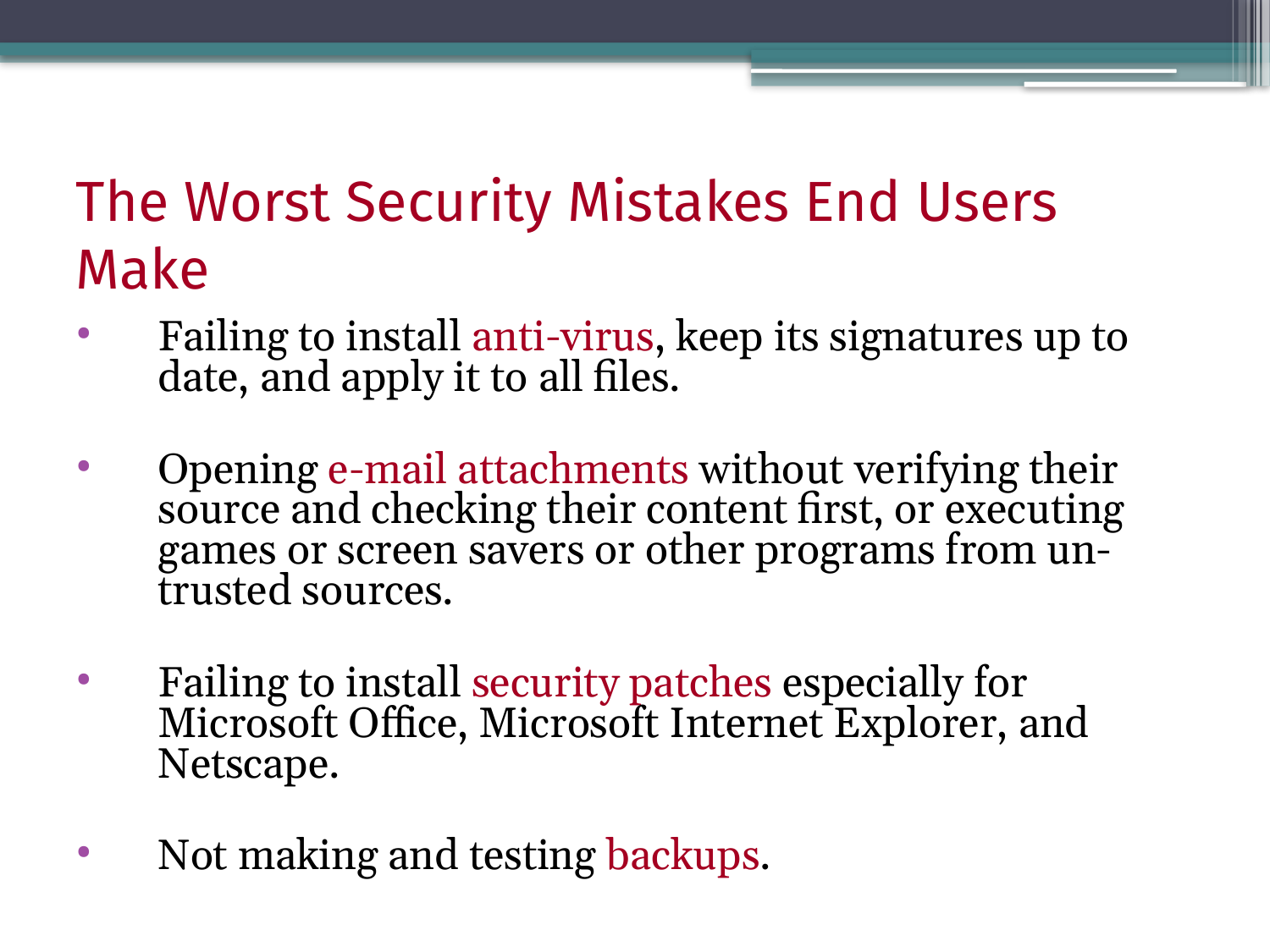

# The Worst Security Mistakes End Users Make
Failing to install anti-virus, keep its signatures up to date, and apply it to all files.

Opening e-mail attachments without verifying their source and checking their content first, or executing games or screen savers or other programs from un-trusted sources.

Failing to install security patches especially for Microsoft Office, Microsoft Internet Explorer, and Netscape.

Not making and testing backups.